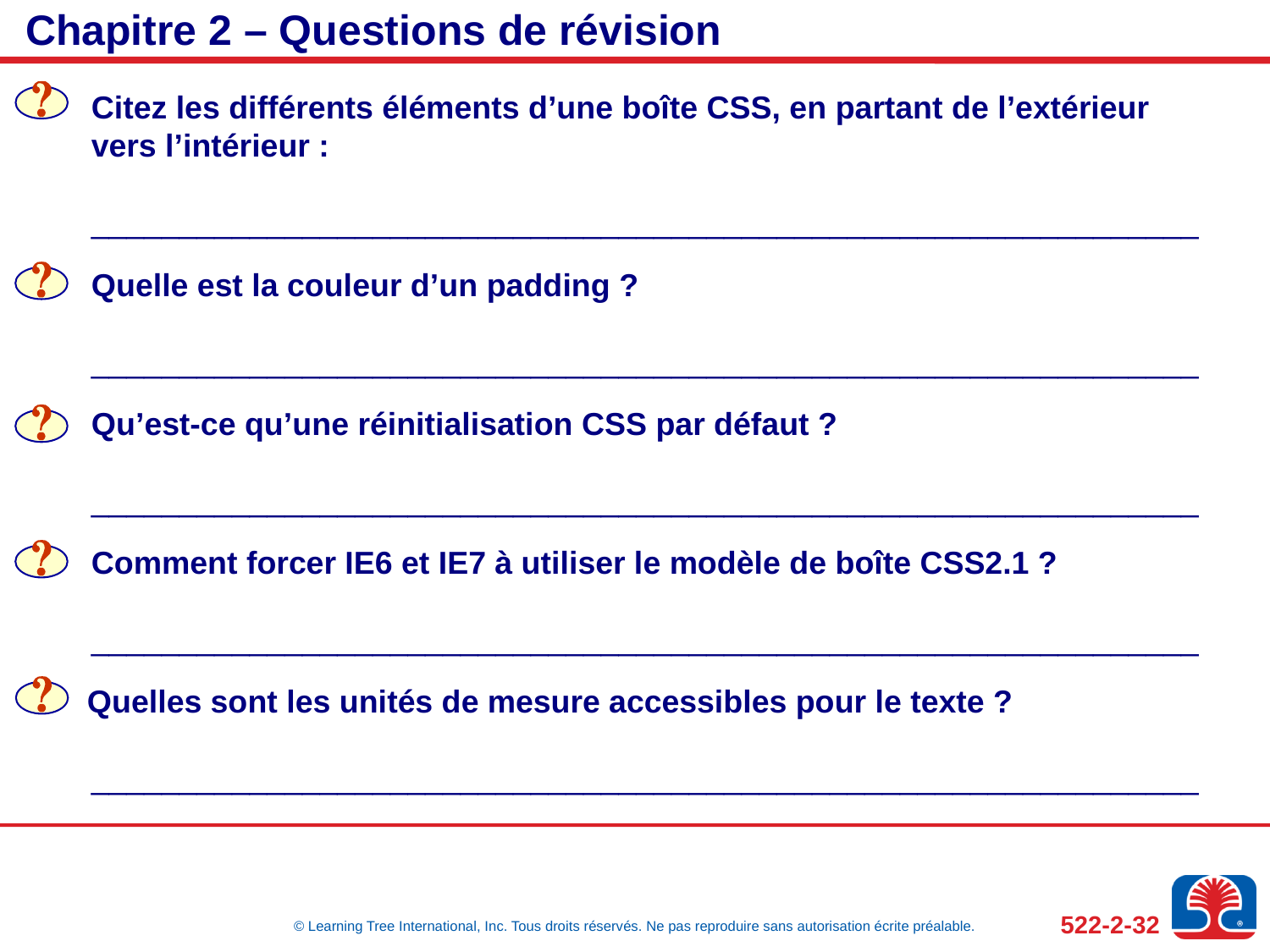

# Chapitre 2 – Questions de révision

Citez les différents éléments d’une boîte CSS, en partant de l’extérieur vers l’intérieur :
_______________________________________________________________
Quelle est la couleur d’un padding ?
_______________________________________________________________
Qu’est-ce qu’une réinitialisation CSS par défaut ?
_______________________________________________________________
Comment forcer IE6 et IE7 à utiliser le modèle de boîte CSS2.1 ?
_______________________________________________________________
    Quelles sont les unités de mesure accessibles pour le texte ?
_______________________________________________________________